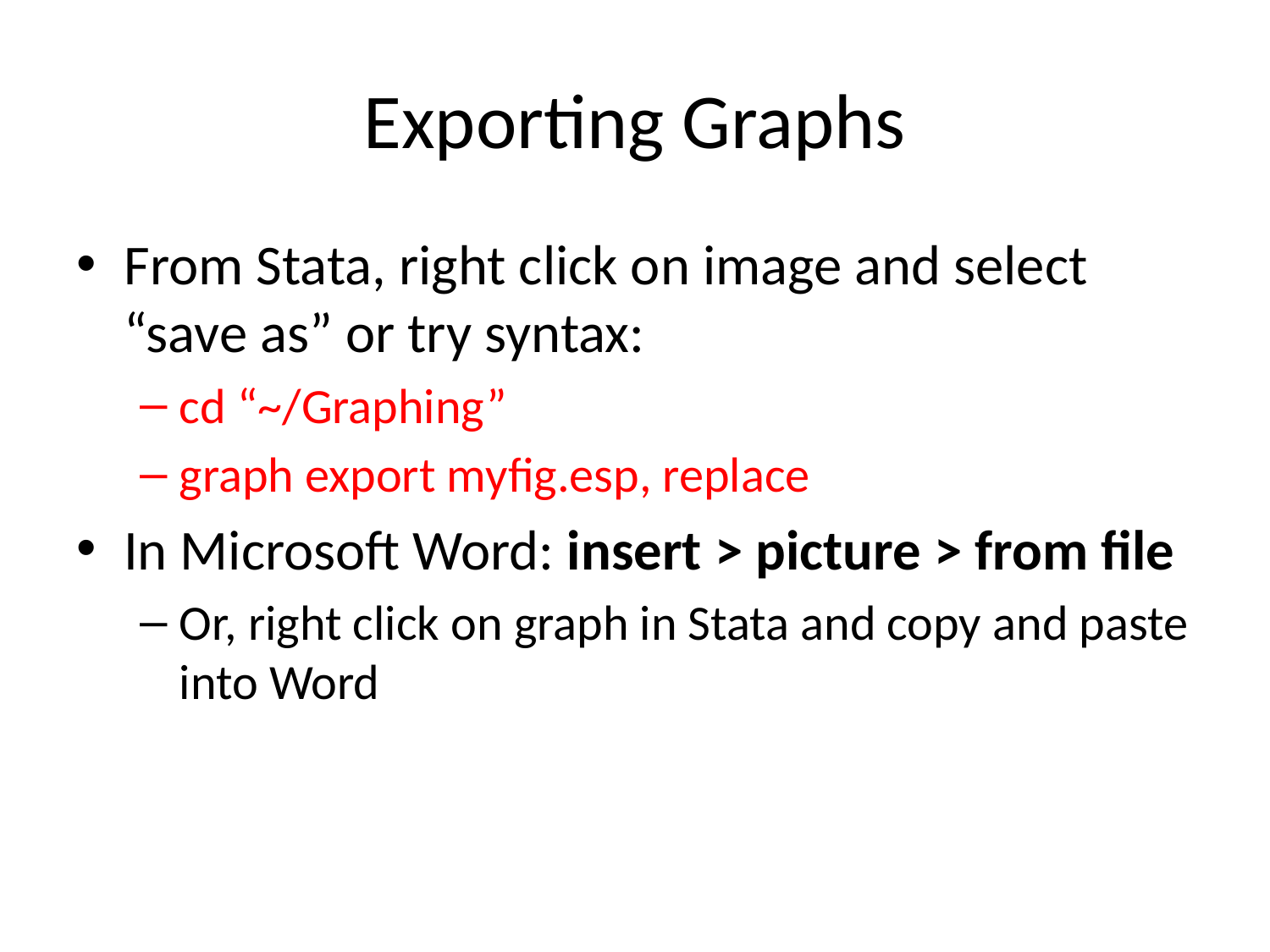

# Exporting Graphs
From Stata, right click on image and select “save as” or try syntax:
cd “~/Graphing”
graph export myfig.esp, replace
In Microsoft Word: insert > picture > from file
Or, right click on graph in Stata and copy and paste into Word